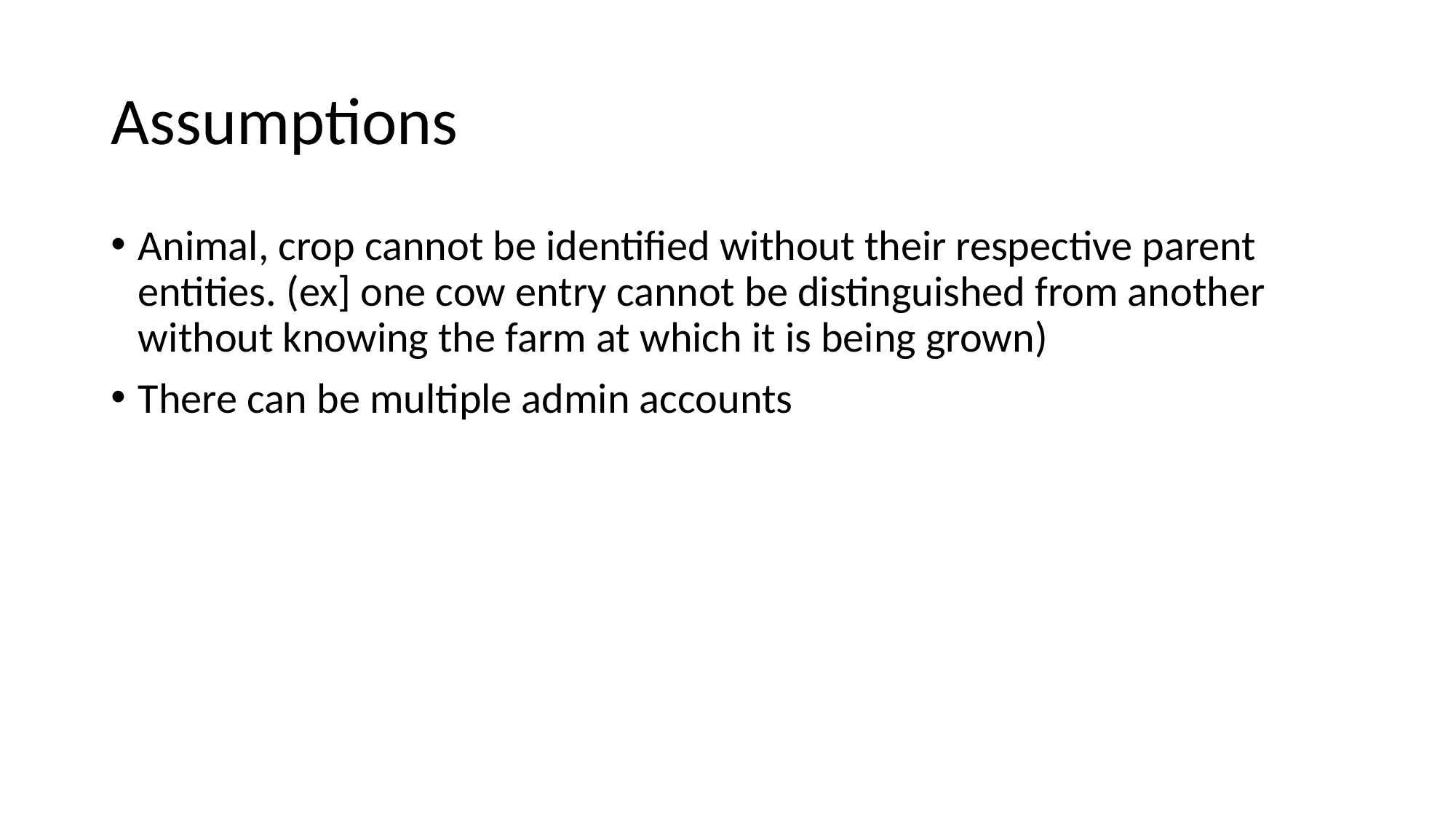

# Assumptions
Animal, crop cannot be identified without their respective parent entities. (ex] one cow entry cannot be distinguished from another without knowing the farm at which it is being grown)
There can be multiple admin accounts